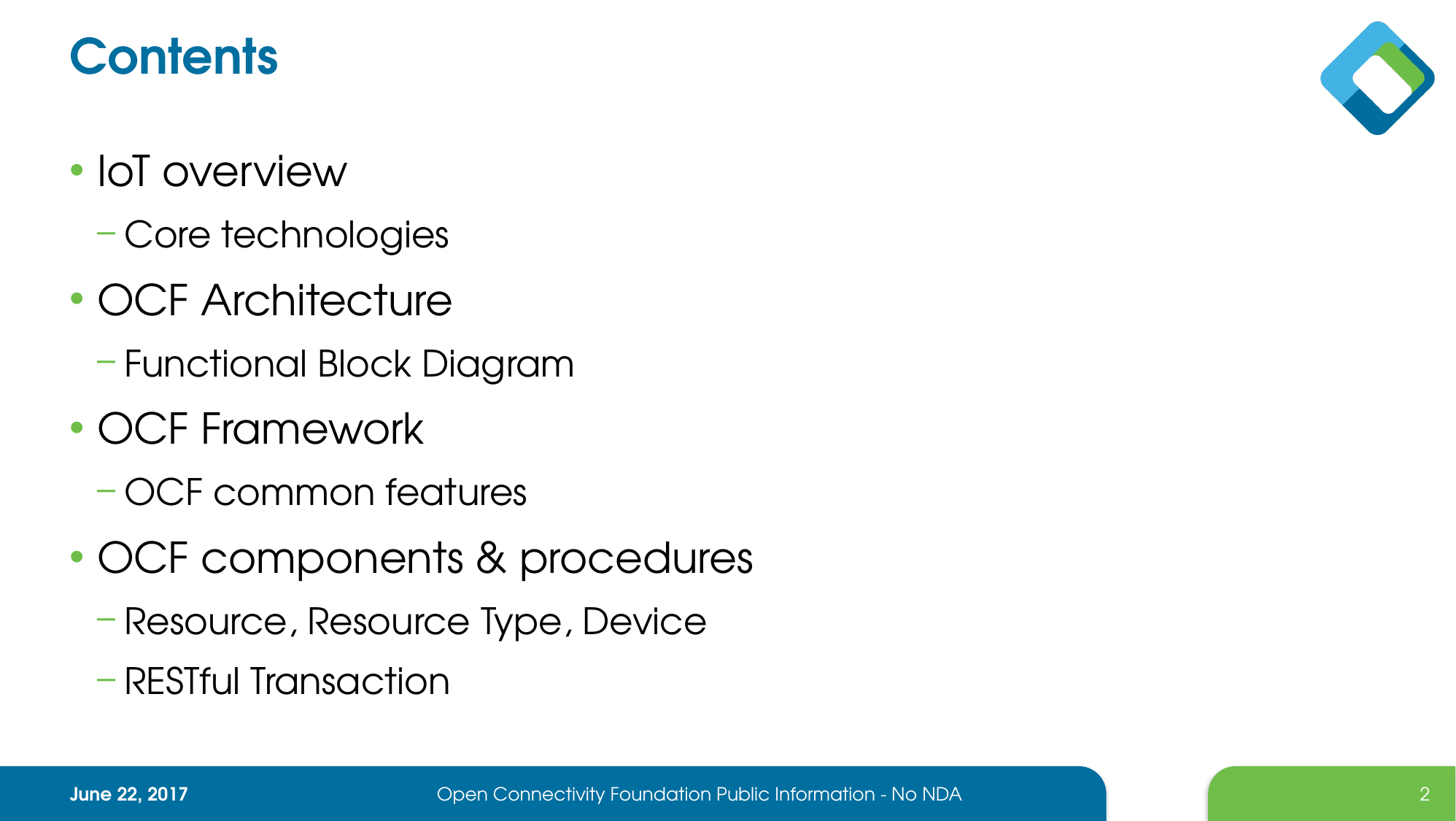

# Contents
IoT overview
Core technologies
OCF Architecture
Functional Block Diagram
OCF Framework
OCF common features
OCF components & procedures
Resource, Resource Type, Device
RESTful Transaction
June 22, 2017
Open Connectivity Foundation Public Information - No NDA
2